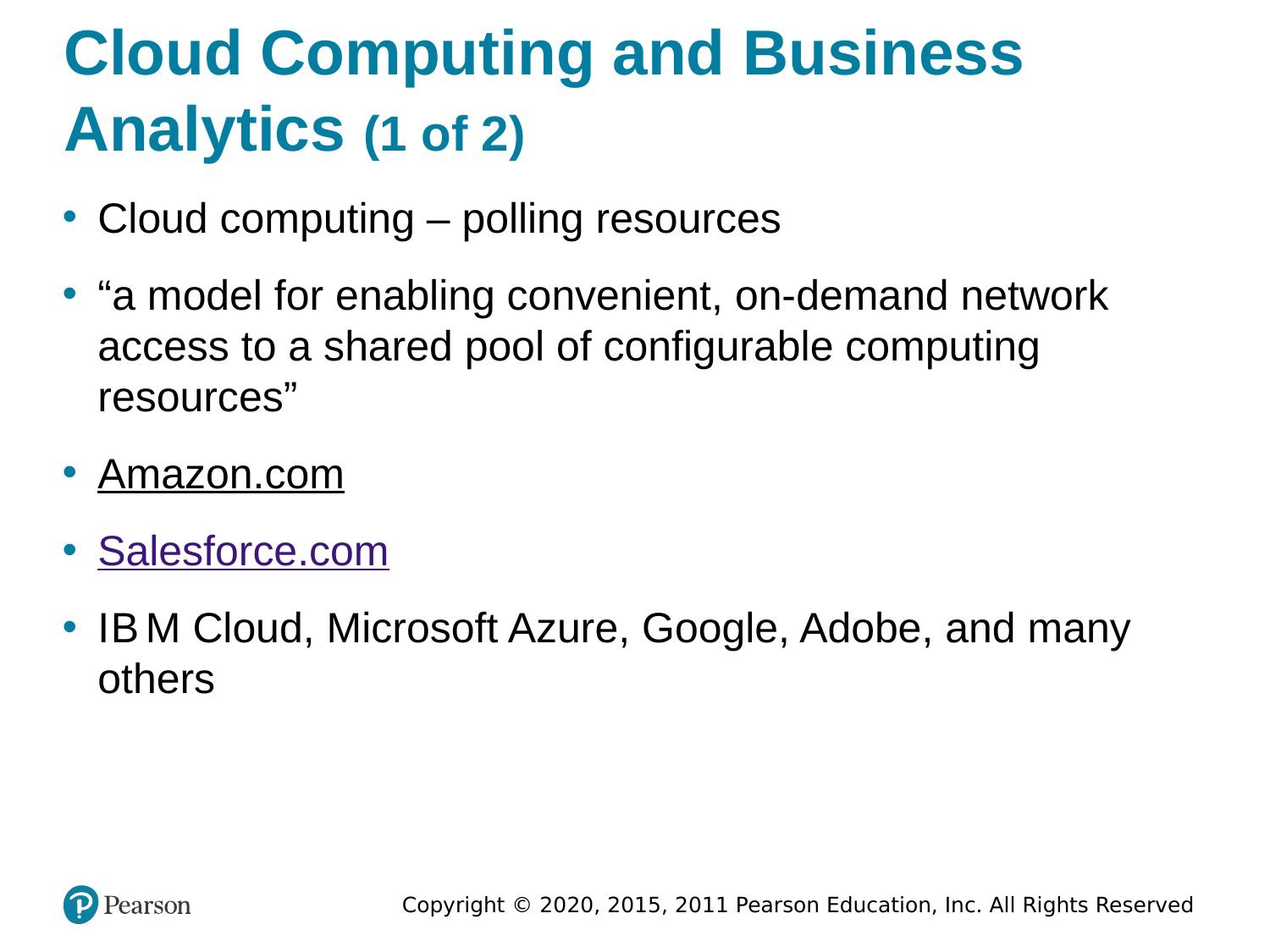

# Cloud Computing and Business Analytics (1 of 2)
Cloud computing – polling resources
“a model for enabling convenient, on-demand network access to a shared pool of configurable computing resources”
Amazon.com
Salesforce.com
I B M Cloud, Microsoft Azure, Google, Adobe, and many others